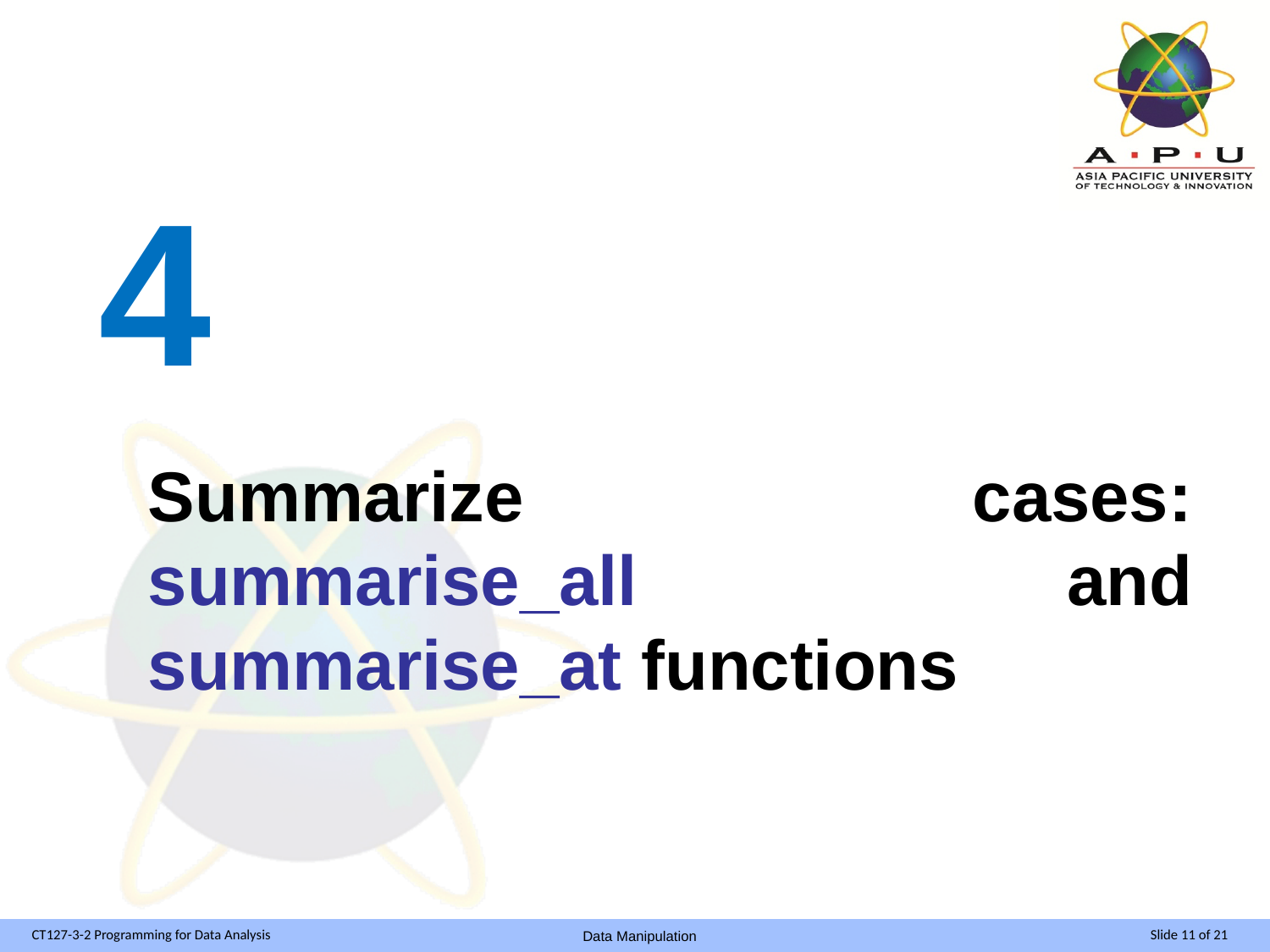

4
Summarize cases: summarise_all and summarise_at functions